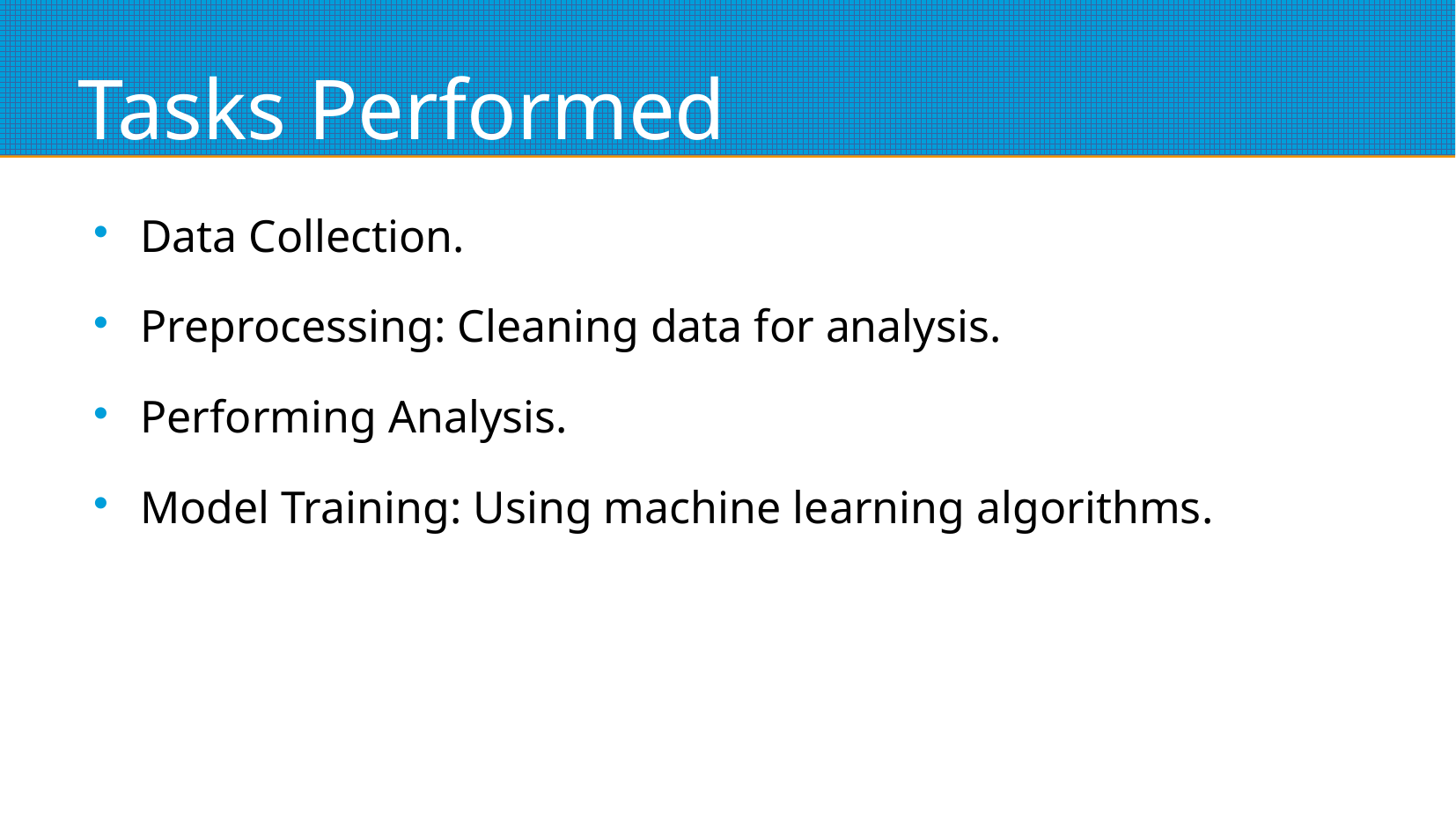

# Tasks Performed
Data Collection.
Preprocessing: Cleaning data for analysis.
Performing Analysis.
Model Training: Using machine learning algorithms.